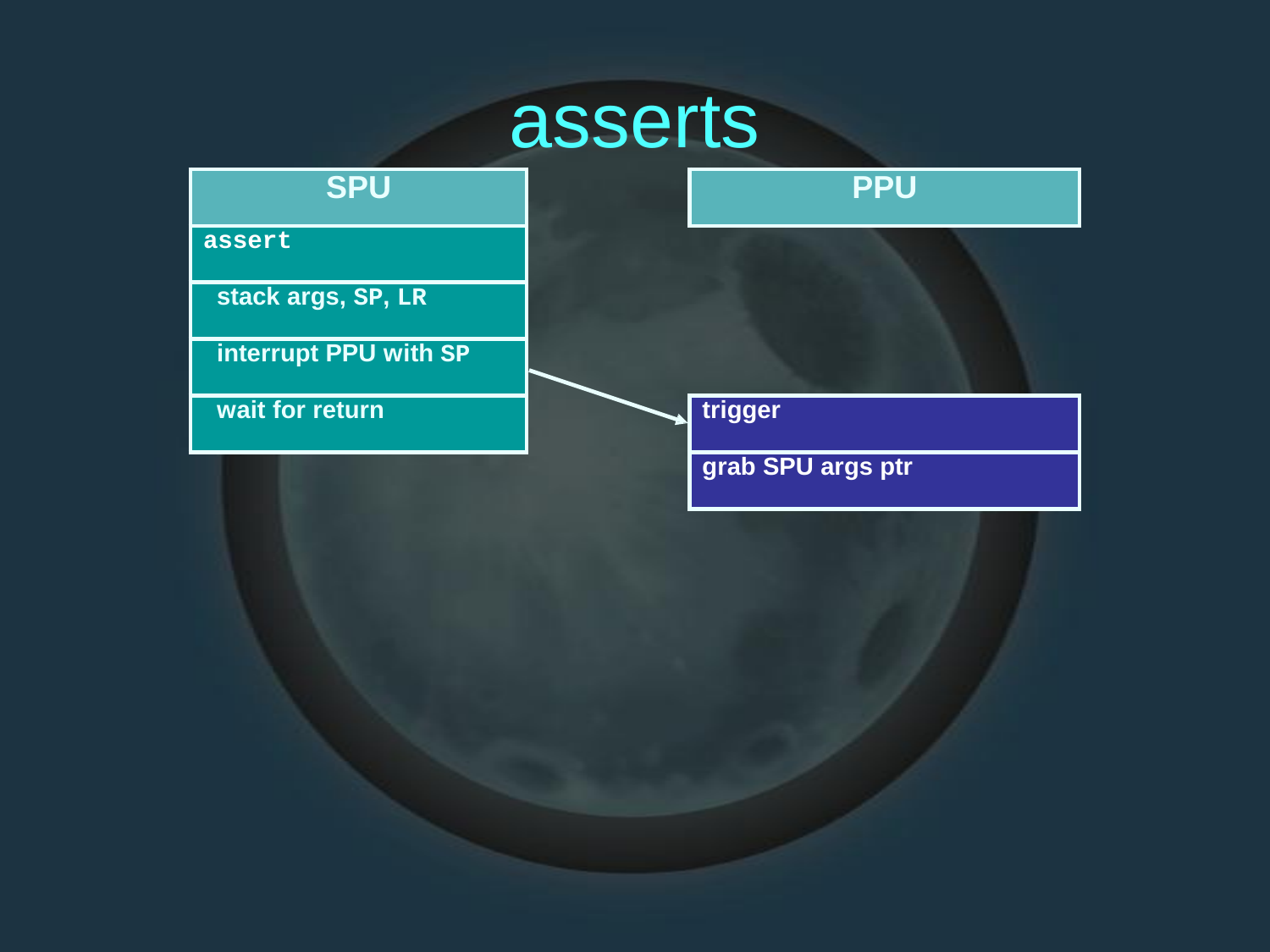

asserts

SPU

PPU

assert

stack args, SP, LR

interrupt PPU with SP

wait for return

trigger

grab SPU args ptr